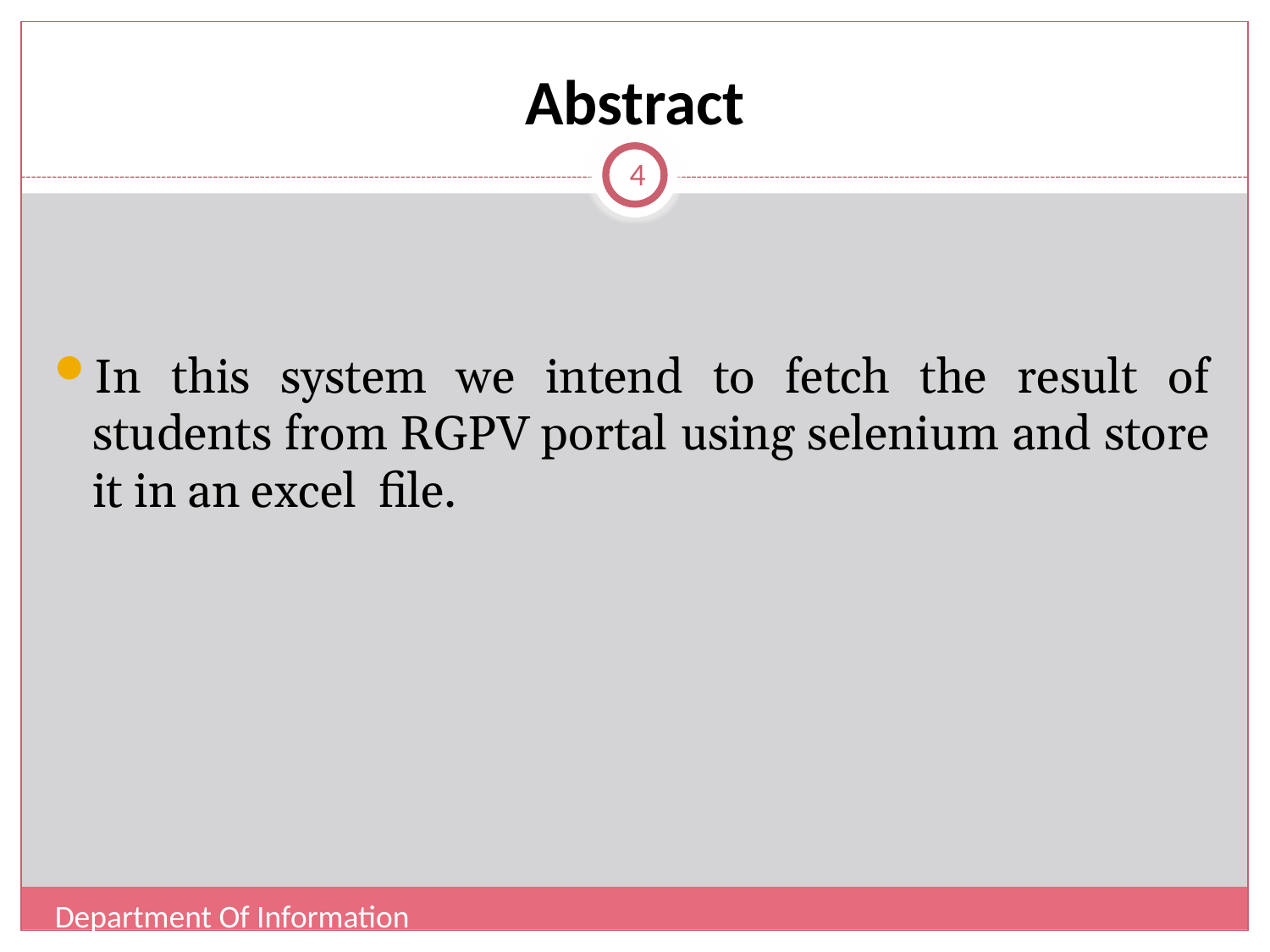

# Abstract
4

In this system we intend to fetch the result of students from RGPV portal using selenium and store it in an excel  file.

Department Of Information Technology